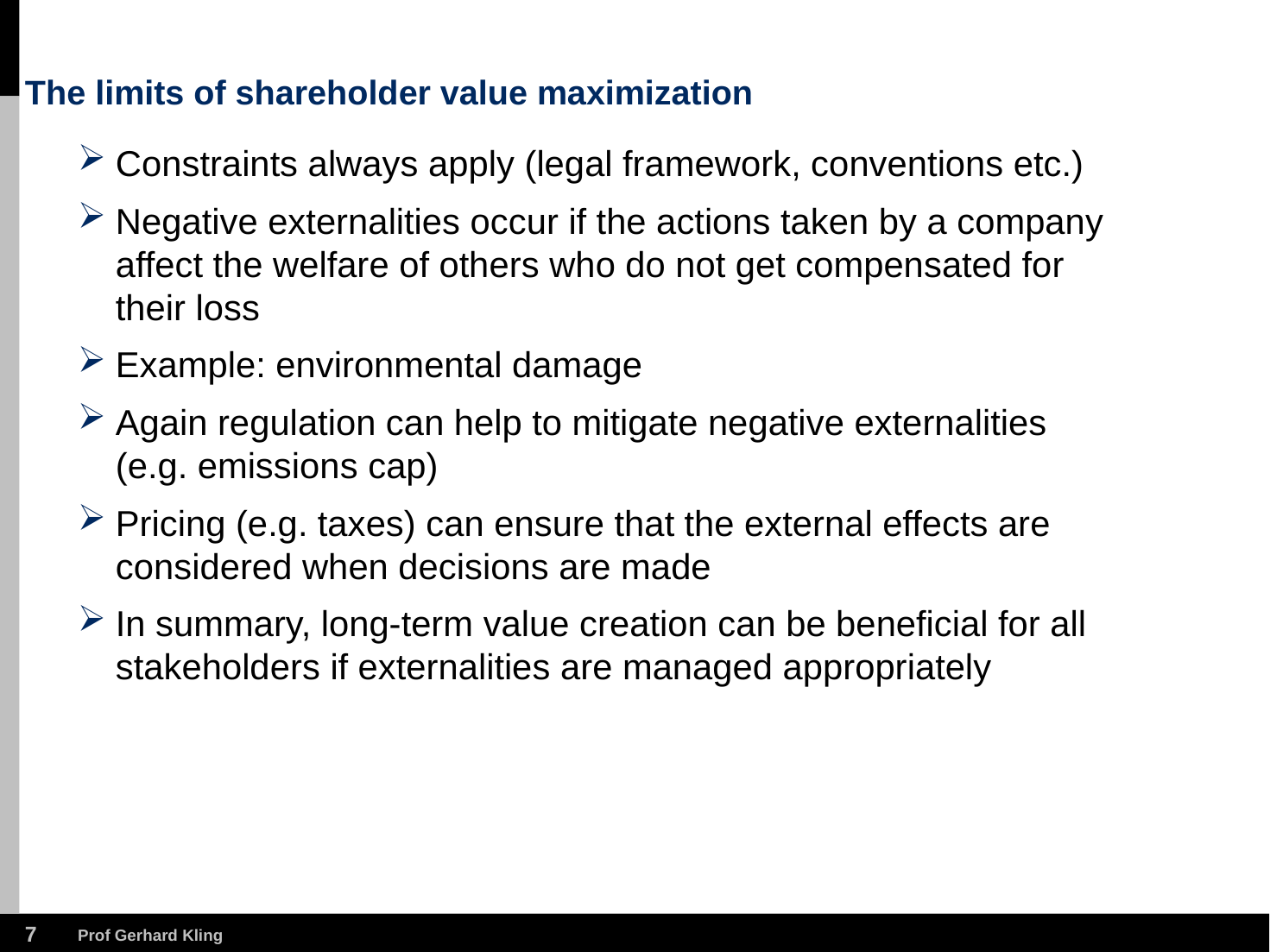

# The limits of shareholder value maximization
Constraints always apply (legal framework, conventions etc.)
Negative externalities occur if the actions taken by a company affect the welfare of others who do not get compensated for their loss
Example: environmental damage
Again regulation can help to mitigate negative externalities (e.g. emissions cap)
Pricing (e.g. taxes) can ensure that the external effects are considered when decisions are made
In summary, long-term value creation can be beneficial for all stakeholders if externalities are managed appropriately

7
Prof Gerhard Kling